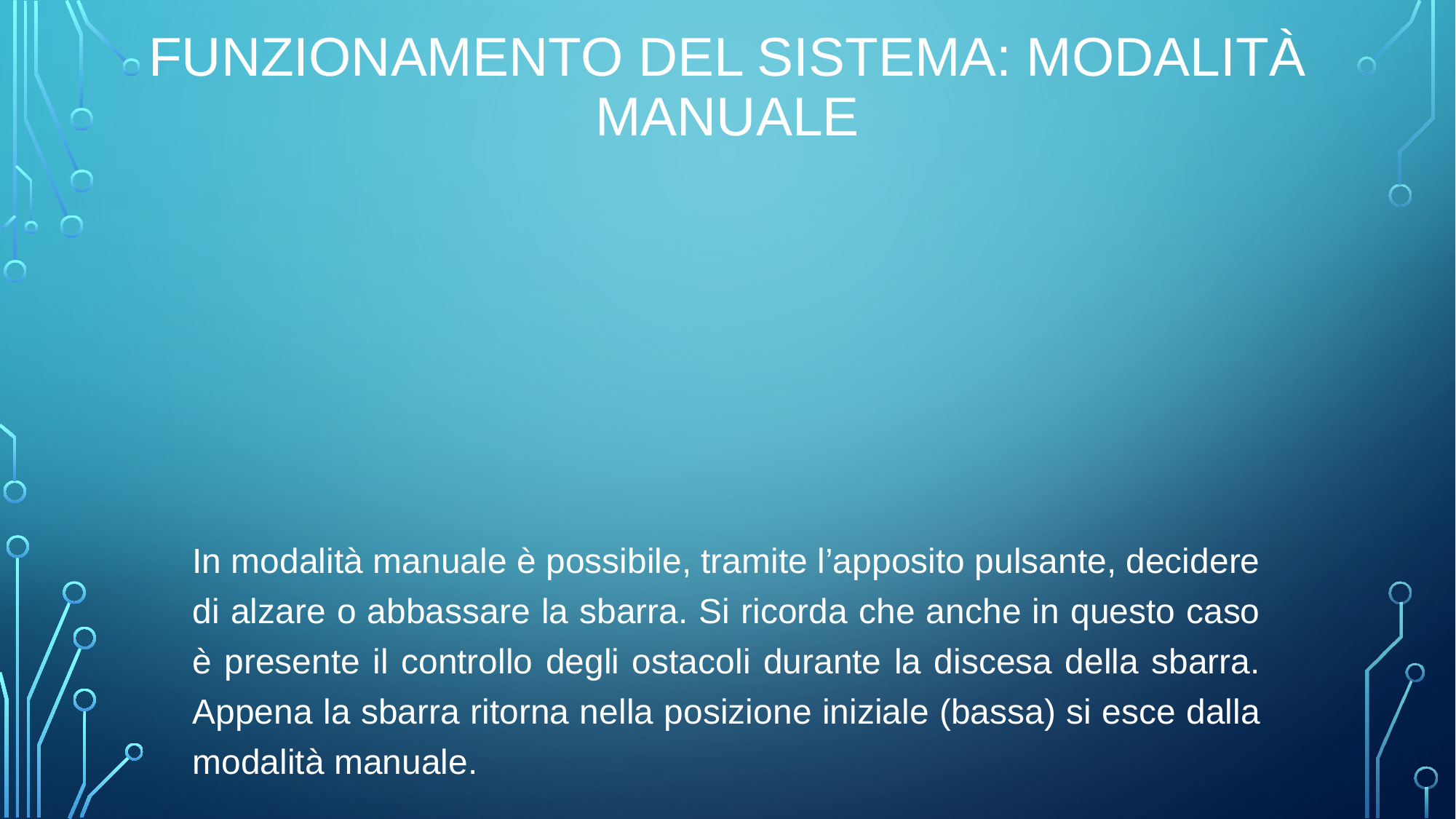

# Funzionamento del sistema: modalità manuale
In modalità manuale è possibile, tramite l’apposito pulsante, decidere di alzare o abbassare la sbarra. Si ricorda che anche in questo caso è presente il controllo degli ostacoli durante la discesa della sbarra. Appena la sbarra ritorna nella posizione iniziale (bassa) si esce dalla modalità manuale.